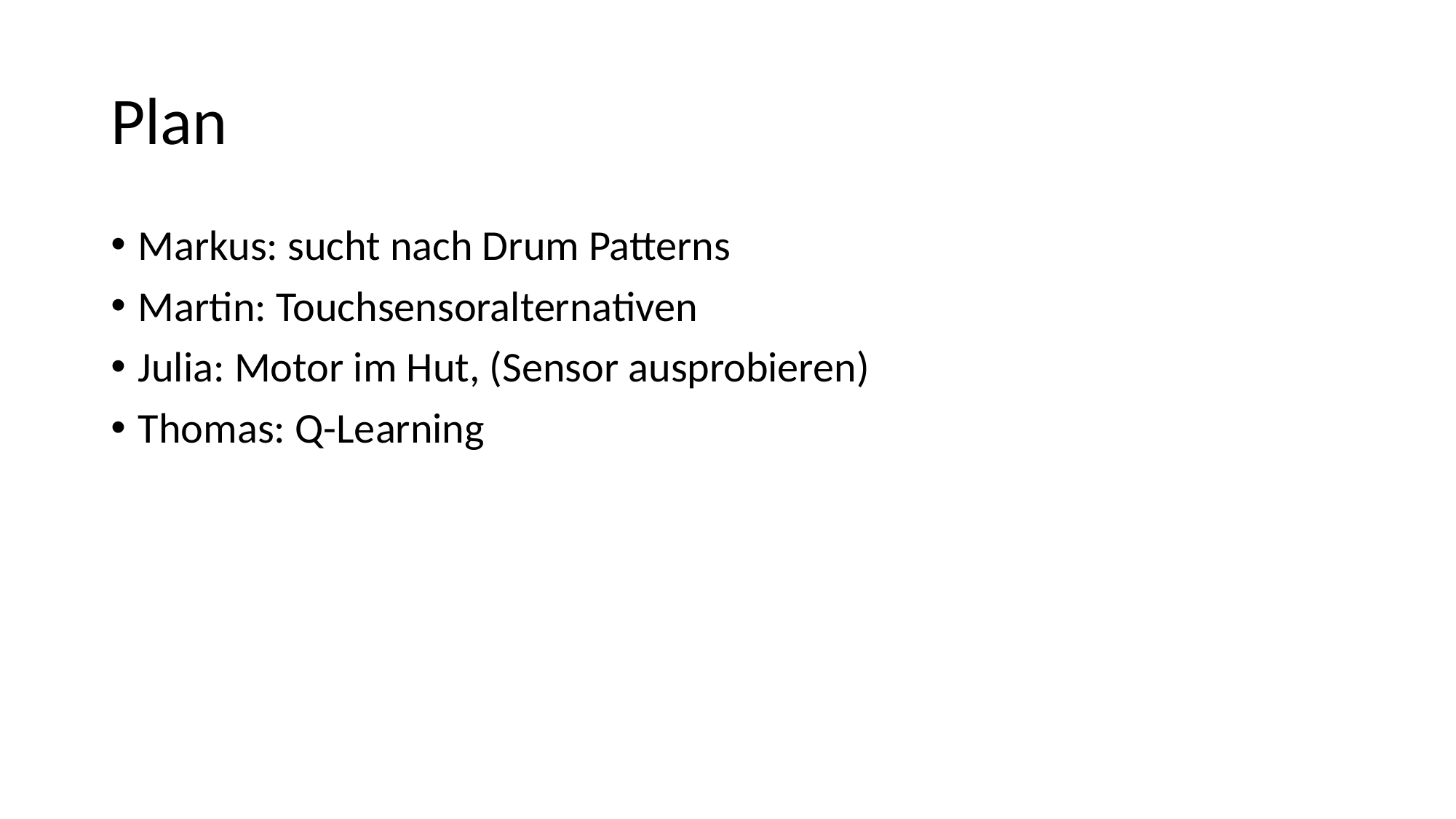

# Plan
Markus: sucht nach Drum Patterns
Martin: Touchsensoralternativen
Julia: Motor im Hut, (Sensor ausprobieren)
Thomas: Q-Learning